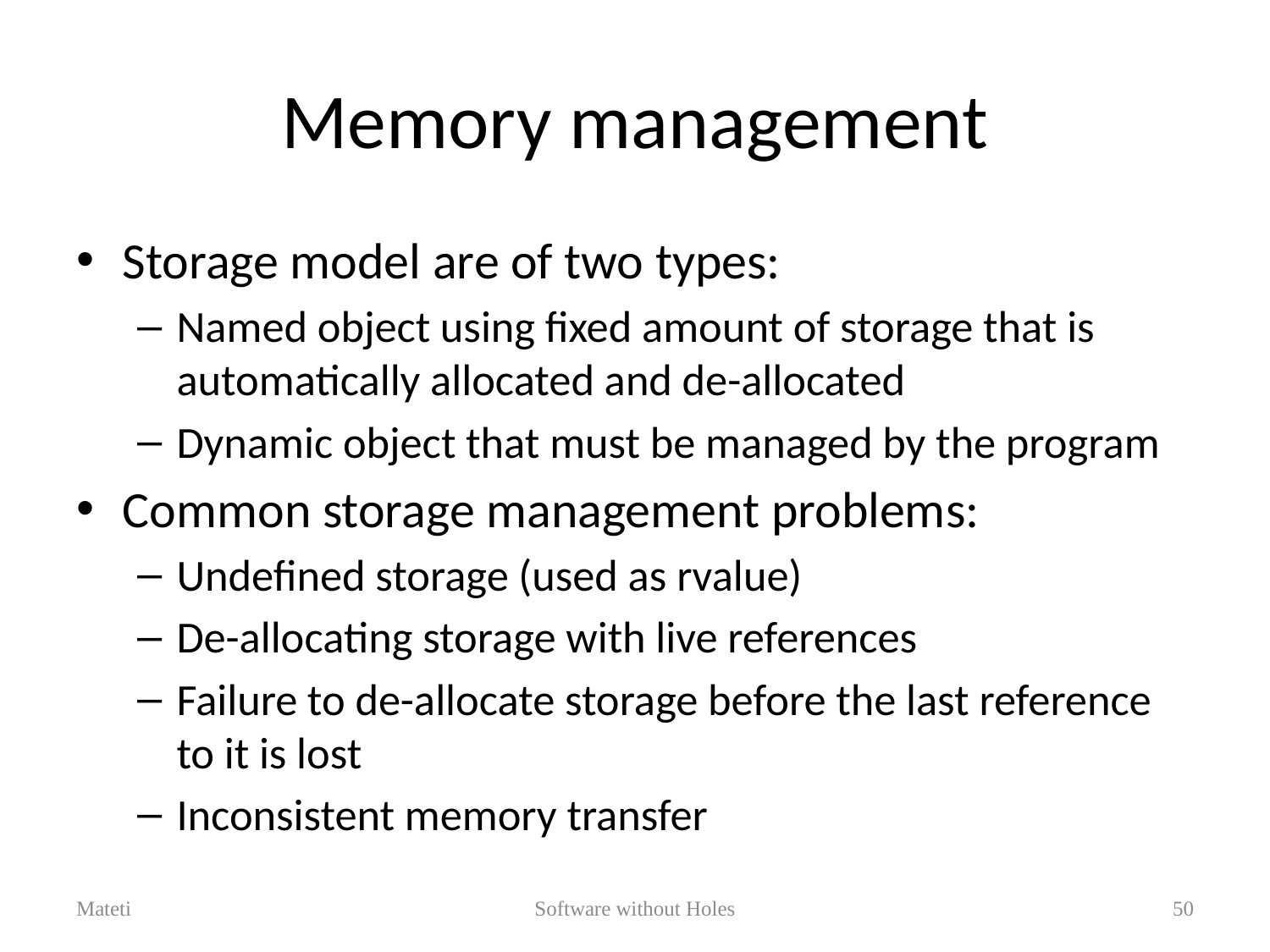

# Memory management
Storage model are of two types:
Named object using fixed amount of storage that is automatically allocated and de-allocated
Dynamic object that must be managed by the program
Common storage management problems:
Undefined storage (used as rvalue)
De-allocating storage with live references
Failure to de-allocate storage before the last reference to it is lost
Inconsistent memory transfer
Mateti
Software without Holes
50